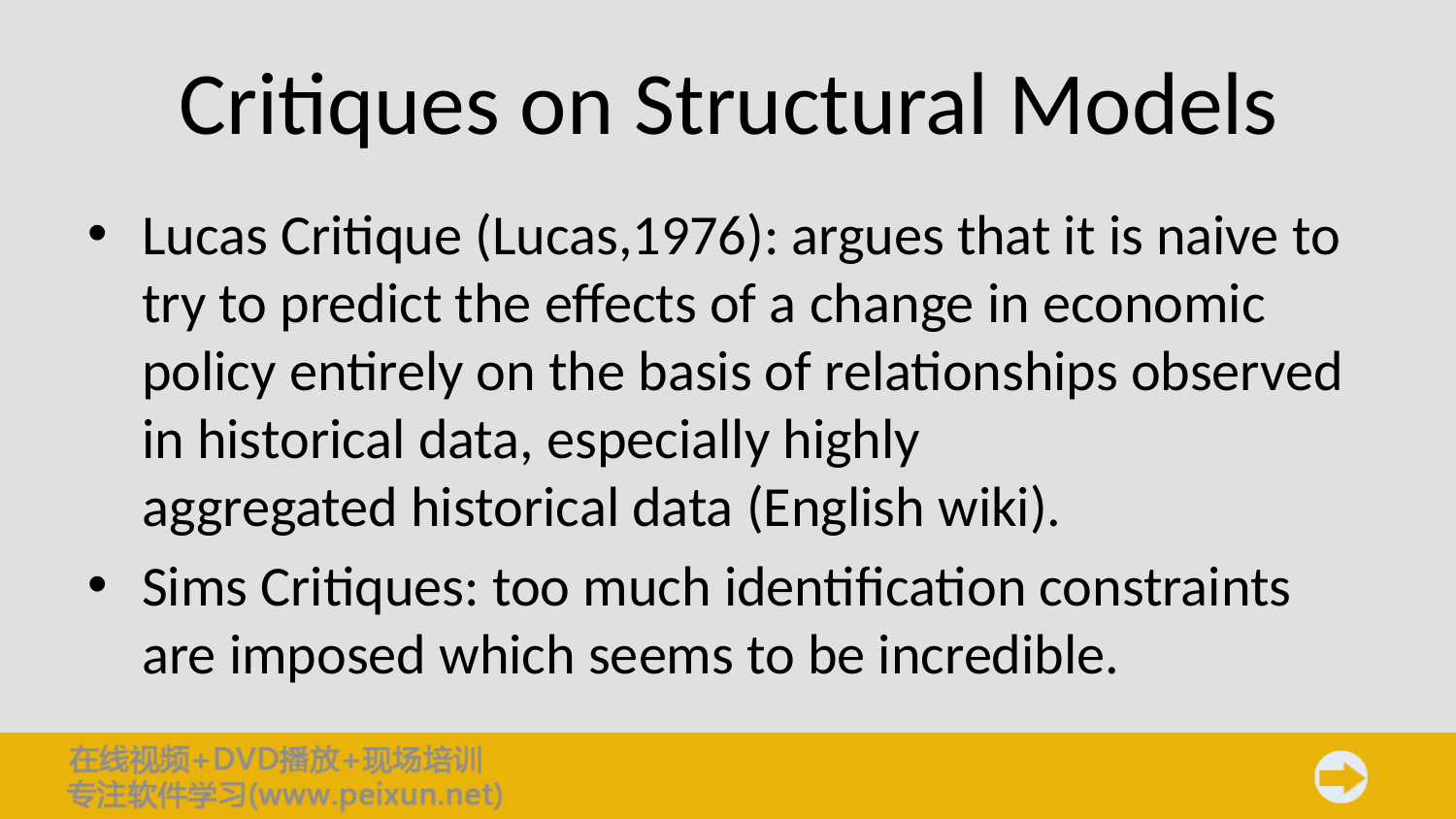

# Critiques on Structural Models
Lucas Critique (Lucas,1976): argues that it is naive to try to predict the effects of a change in economic policy entirely on the basis of relationships observed in historical data, especially highly aggregated historical data (English wiki).
Sims Critiques: too much identification constraints are imposed which seems to be incredible.